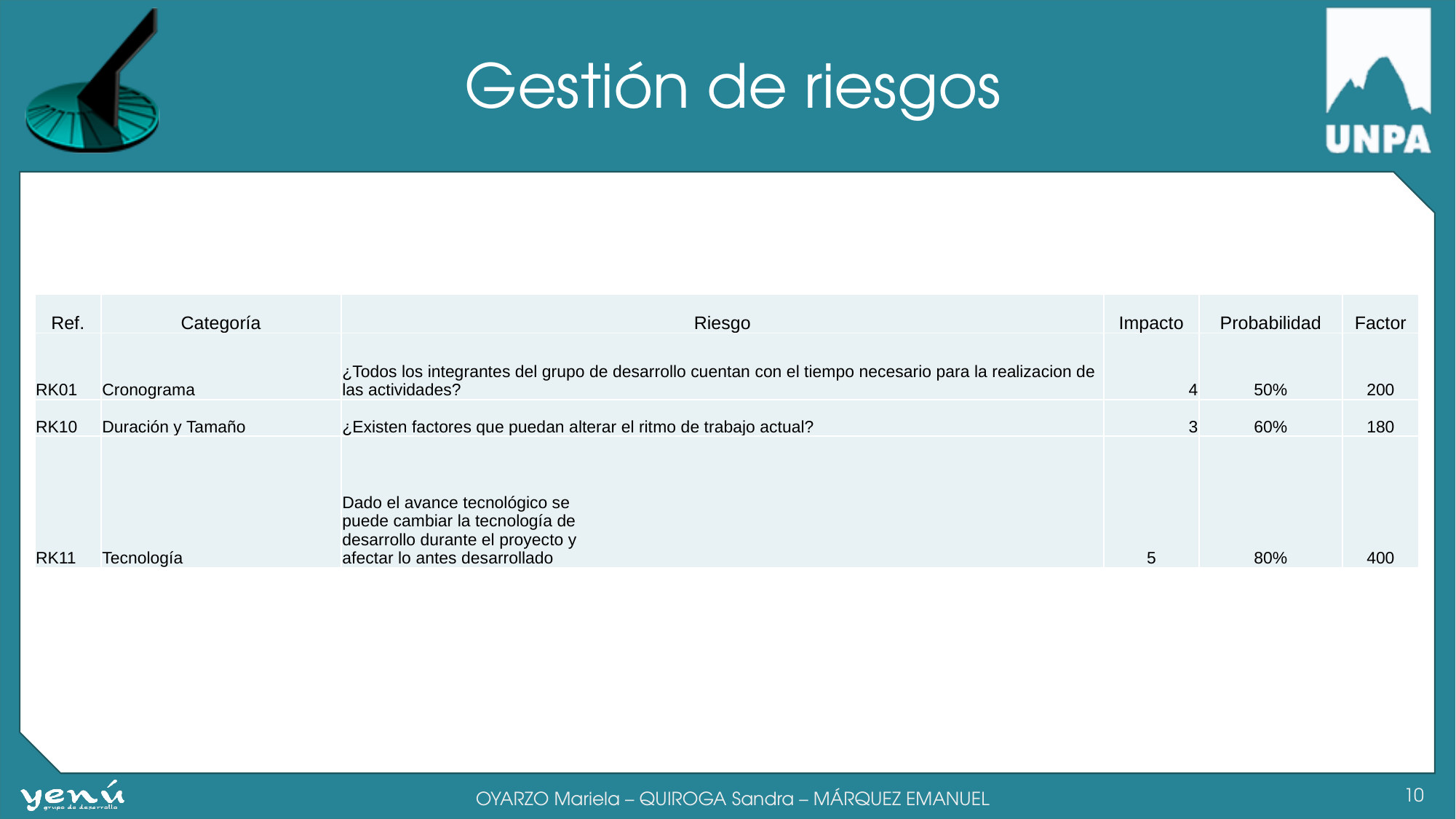

# Gestión de riesgos
| Ref. | Categoría | Riesgo | Impacto | Probabilidad | Factor |
| --- | --- | --- | --- | --- | --- |
| RK01 | Cronograma | ¿Todos los integrantes del grupo de desarrollo cuentan con el tiempo necesario para la realizacion de las actividades? | 4 | 50% | 200 |
| RK10 | Duración y Tamaño | ¿Existen factores que puedan alterar el ritmo de trabajo actual? | 3 | 60% | 180 |
| RK11 | Tecnología | Dado el avance tecnológico se puede cambiar la tecnología de desarrollo durante el proyecto y afectar lo antes desarrollado | 5 | 80% | 400 |
10
OYARZO Mariela – QUIROGA Sandra – MÁRQUEZ EMANUEL